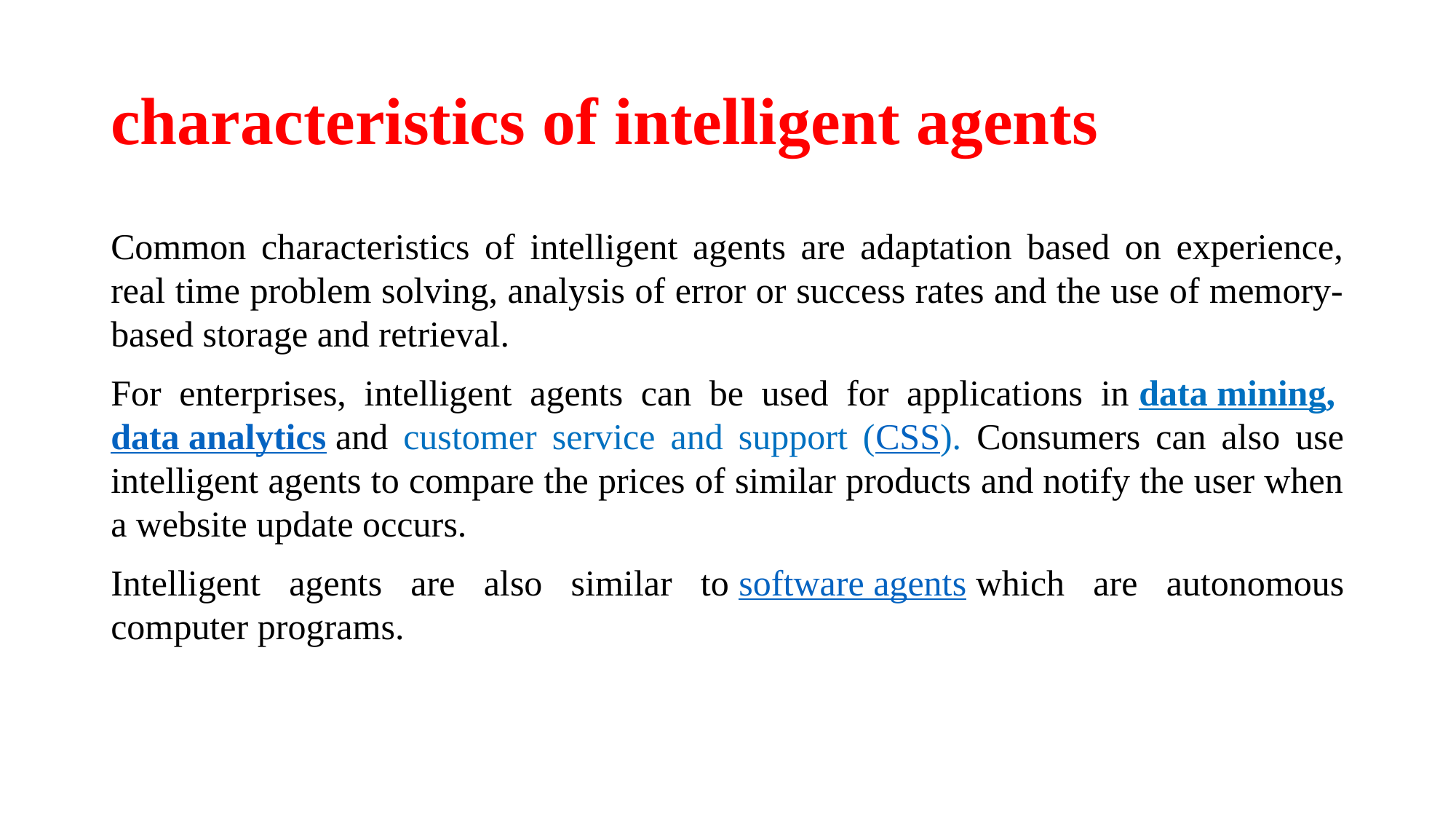

# characteristics of intelligent agents
Common characteristics of intelligent agents are adaptation based on experience, real time problem solving, analysis of error or success rates and the use of memory-based storage and retrieval.
For enterprises, intelligent agents can be used for applications in data mining, data analytics and customer service and support (CSS). Consumers can also use intelligent agents to compare the prices of similar products and notify the user when a website update occurs.
Intelligent agents are also similar to software agents which are autonomous computer programs.